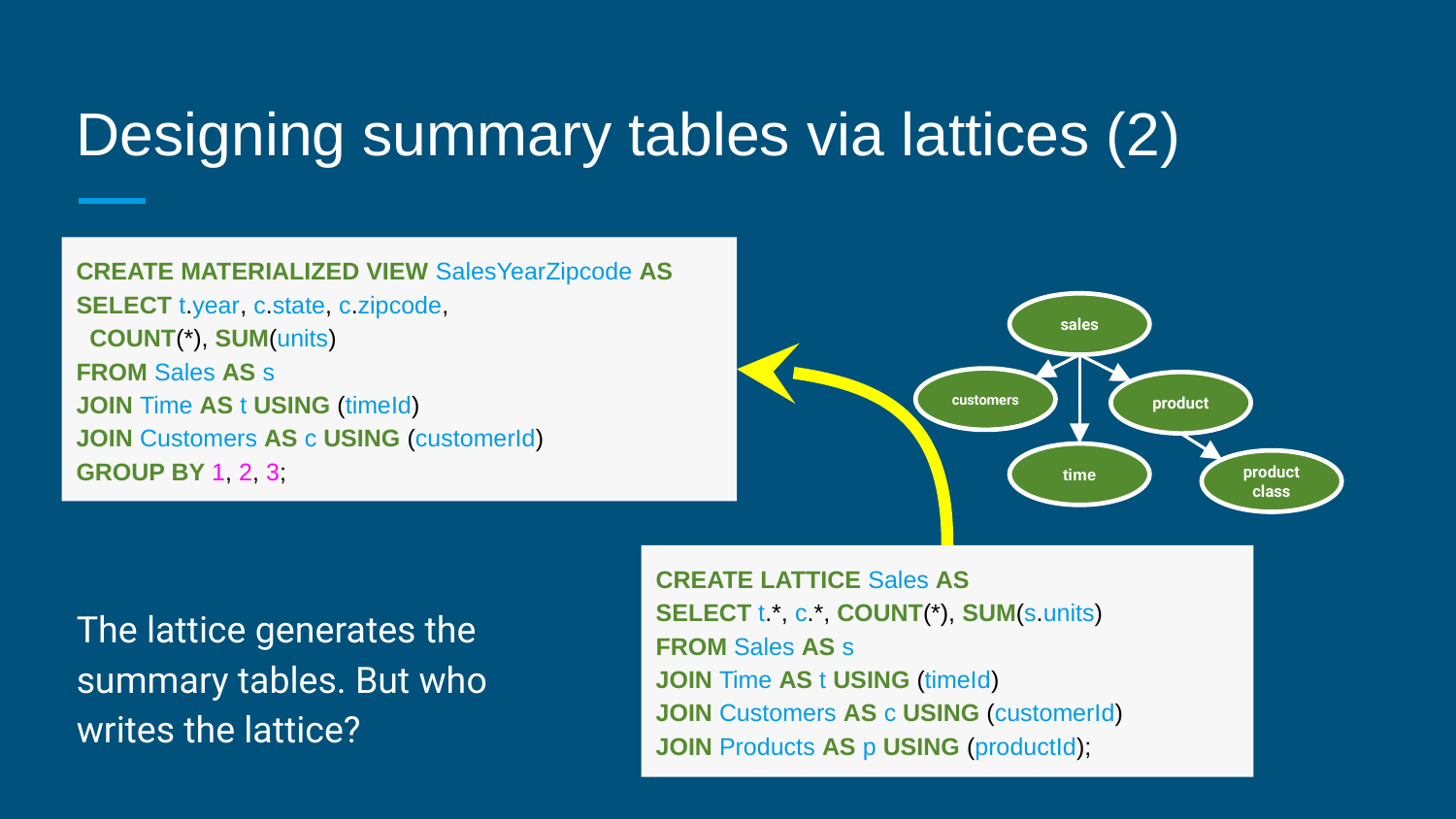

# Designing summary tables via lattices (2)
CREATE MATERIALIZED VIEW SalesYearZipcode AS
SELECT t.year, c.state, c.zipcode,
  COUNT(*), SUM(units)
FROM Sales AS s
JOIN Time AS t USING (timeId)
JOIN Customers AS c USING (customerId)
GROUP BY 1, 2, 3;

sales
customers
product
time
product class
The lattice generates the summary tables. But who writes the lattice?
CREATE LATTICE Sales AS
SELECT t.*, c.*, COUNT(*), SUM(s.units)
FROM Sales AS s
JOIN Time AS t USING (timeId)
JOIN Customers AS c USING (customerId)
JOIN Products AS p USING (productId);